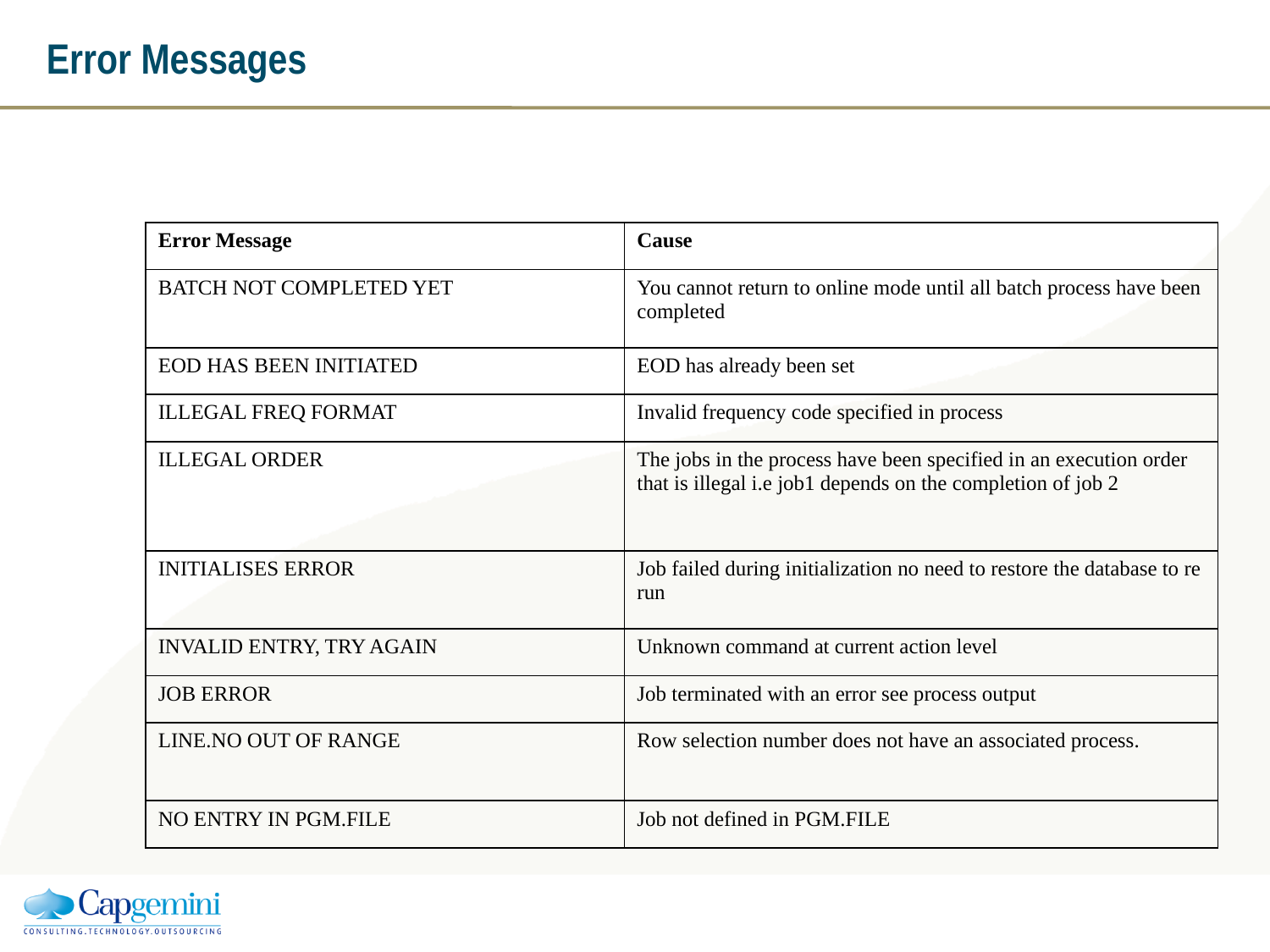

Error Messages

| Error Message | Cause |
| --- | --- |
| BATCH NOT COMPLETED YET | You cannot return to online mode until all batch process have been completed |
| EOD HAS BEEN INITIATED | EOD has already been set |
| ILLEGAL FREQ FORMAT | Invalid frequency code specified in process |
| ILLEGAL ORDER | The jobs in the process have been specified in an execution order that is illegal i.e job1 depends on the completion of job 2 |
| INITIALISES ERROR | Job failed during initialization no need to restore the database to re run |
| INVALID ENTRY, TRY AGAIN | Unknown command at current action level |
| JOB ERROR | Job terminated with an error see process output |
| LINE.NO OUT OF RANGE | Row selection number does not have an associated process. |
| NO ENTRY IN PGM.FILE | Job not defined in PGM.FILE |